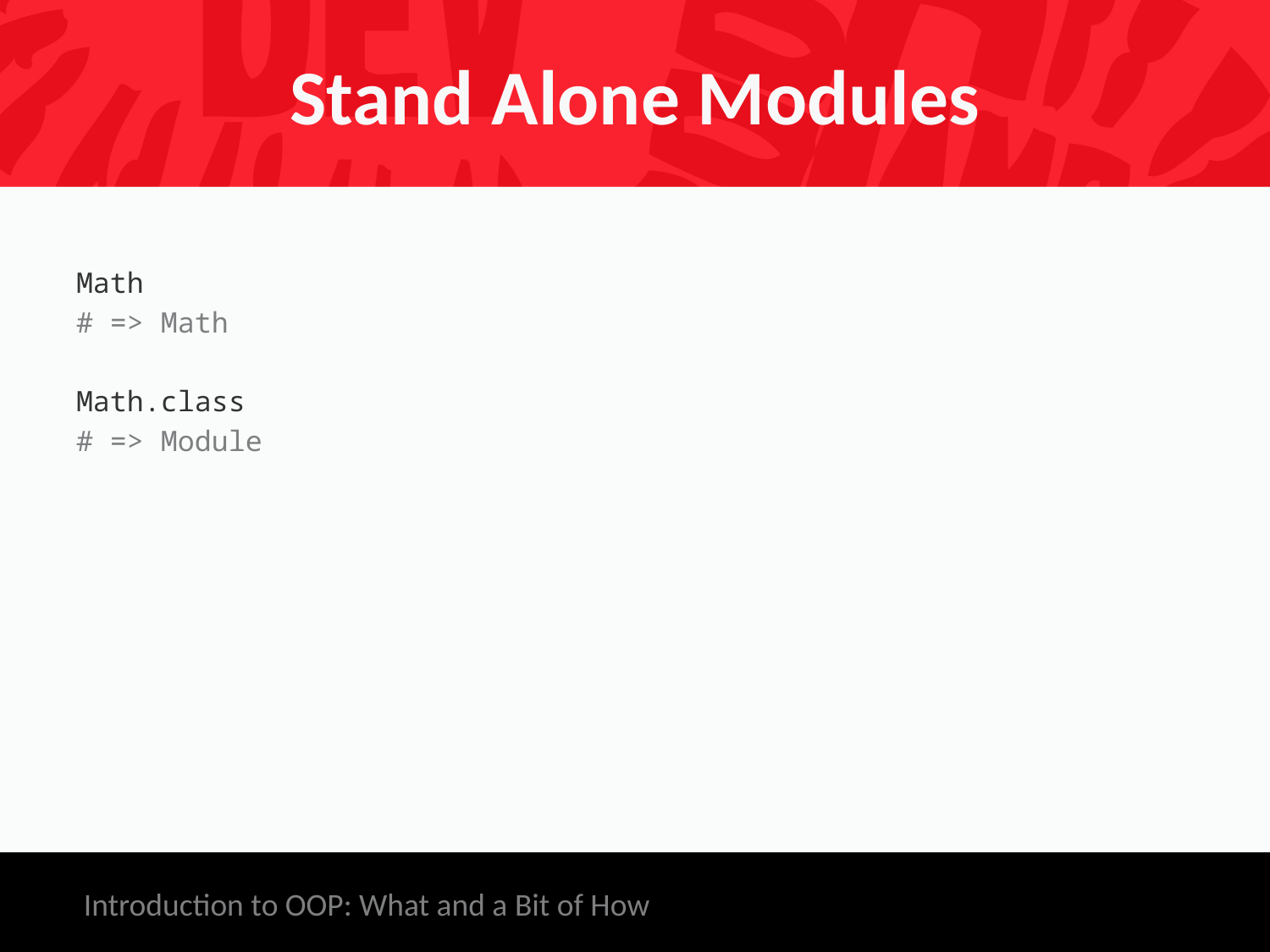

# Stand Alone Modules
Math
# => Math

Math.class
# => Module

Introduction to OOP: What and a Bit of How